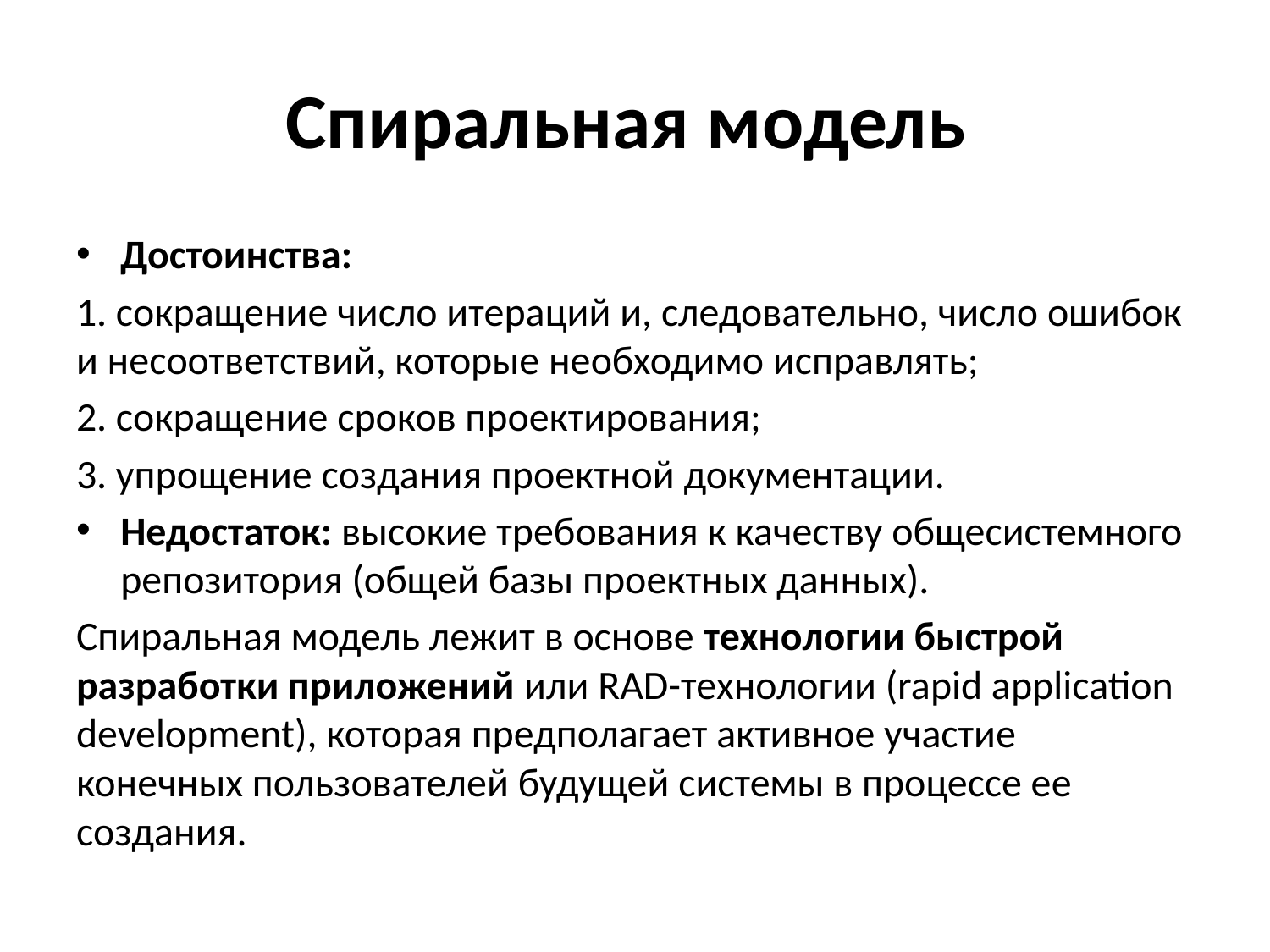

# Спиральная модель
Достоинства:
1. сокращение число итераций и, следовательно, число ошибок и несоответствий, которые необходимо исправлять;
2. сокращение сроков проектирования;
3. упрощение создания проектной документации.
Недостаток: высокие требования к качеству общесистемного репозитория (общей базы проектных данных).
Спиральная модель лежит в основе технологии быстрой разработки приложений или RAD-технологии (rapid application development), которая предполагает активное участие конечных пользователей будущей системы в процессе ее создания.